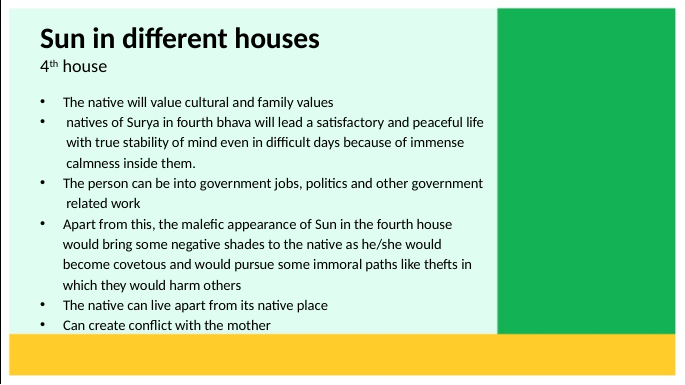

# Sun in different houses 4th house
The native will value cultural and family values
 natives of Surya in fourth bhava will lead a satisfactory and peaceful life
        with true stability of mind even in difficult days because of immense
        calmness inside them.
The person can be into government jobs, politics and other government
        related work
Apart from this, the malefic appearance of Sun in the fourth house
       would bring some negative shades to the native as he/she would
       become covetous and would pursue some immoral paths like thefts in
       which they would harm others
The native can live apart from its native place
Can create conflict with the mother